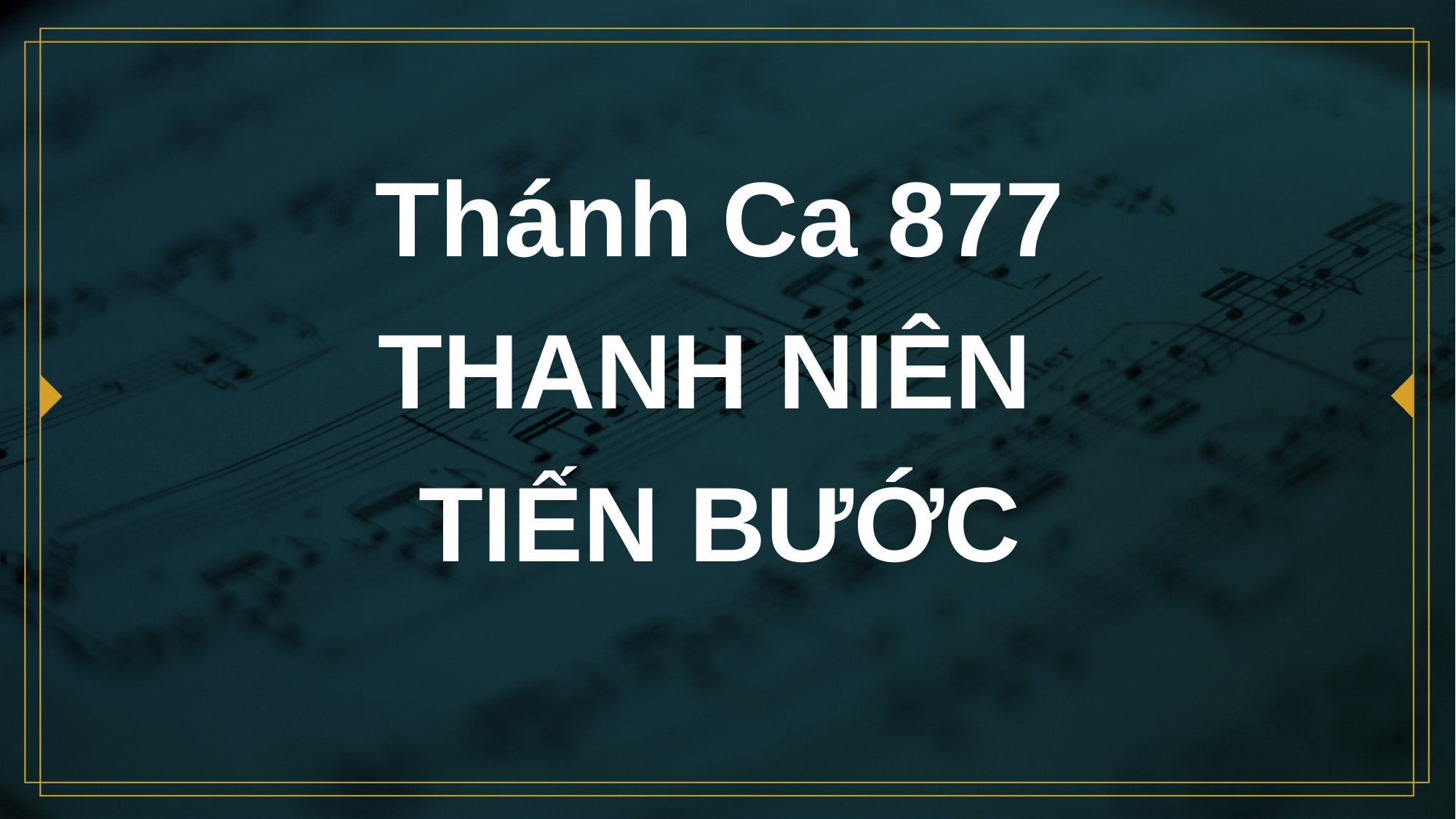

# Thánh Ca 877 THANH NIÊN TIẾN BƯỚC